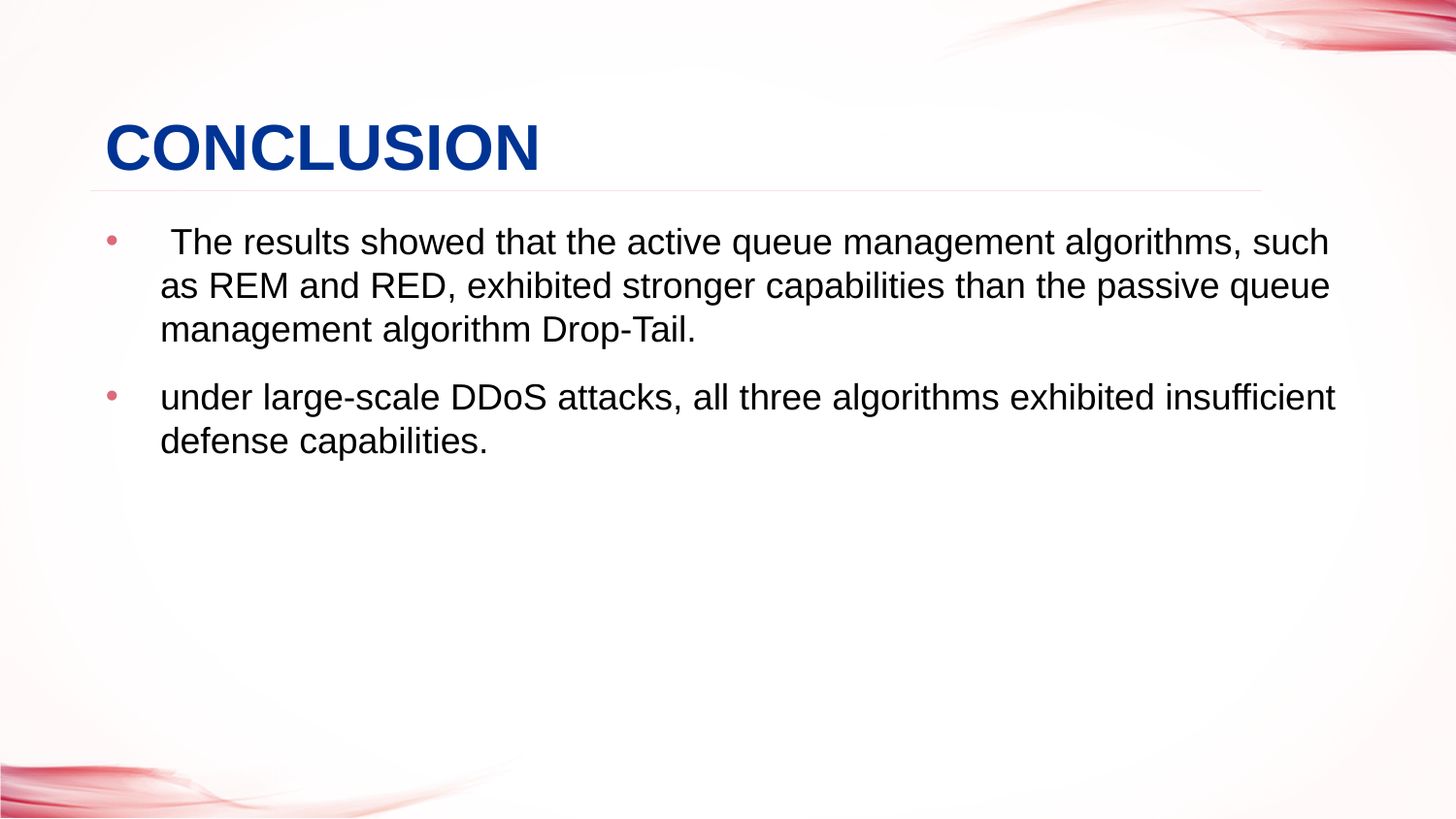

CONCLUSION
# The results showed that the active queue management algorithms, such as REM and RED, exhibited stronger capabilities than the passive queue management algorithm Drop-Tail.
under large-scale DDoS attacks, all three algorithms exhibited insufficient defense capabilities.